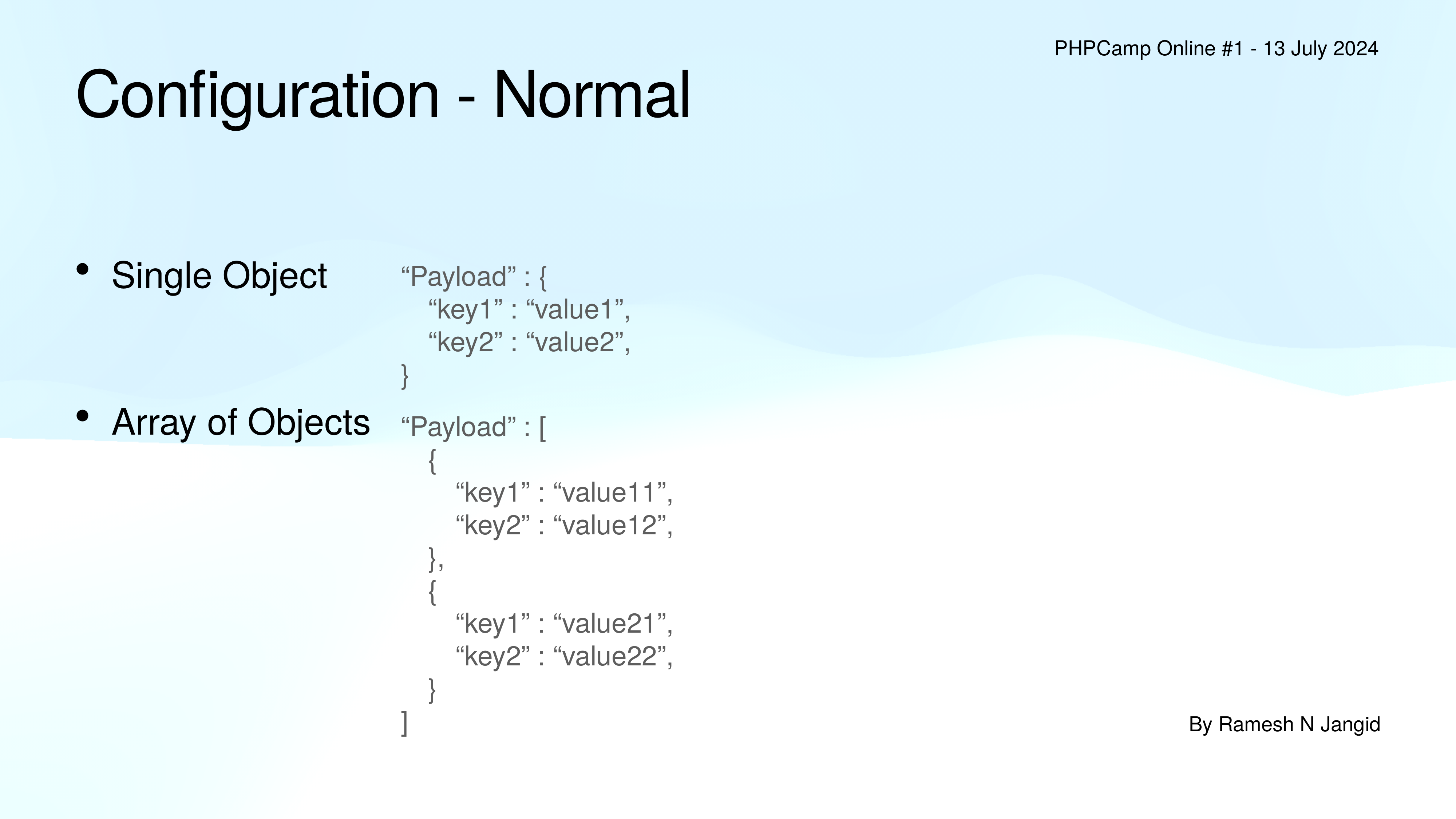

PHPCamp Online #1 - 13 July 2024
# Configuration - Normal
Single Object

Array of Objects
“Payload” : {
“key1” : “value1”,
“key2” : “value2”,
}
“Payload” : [
{
“key1” : “value11”,
“key2” : “value12”,
},
{
“key1” : “value21”,
“key2” : “value22”,
}
]
By Ramesh N Jangid